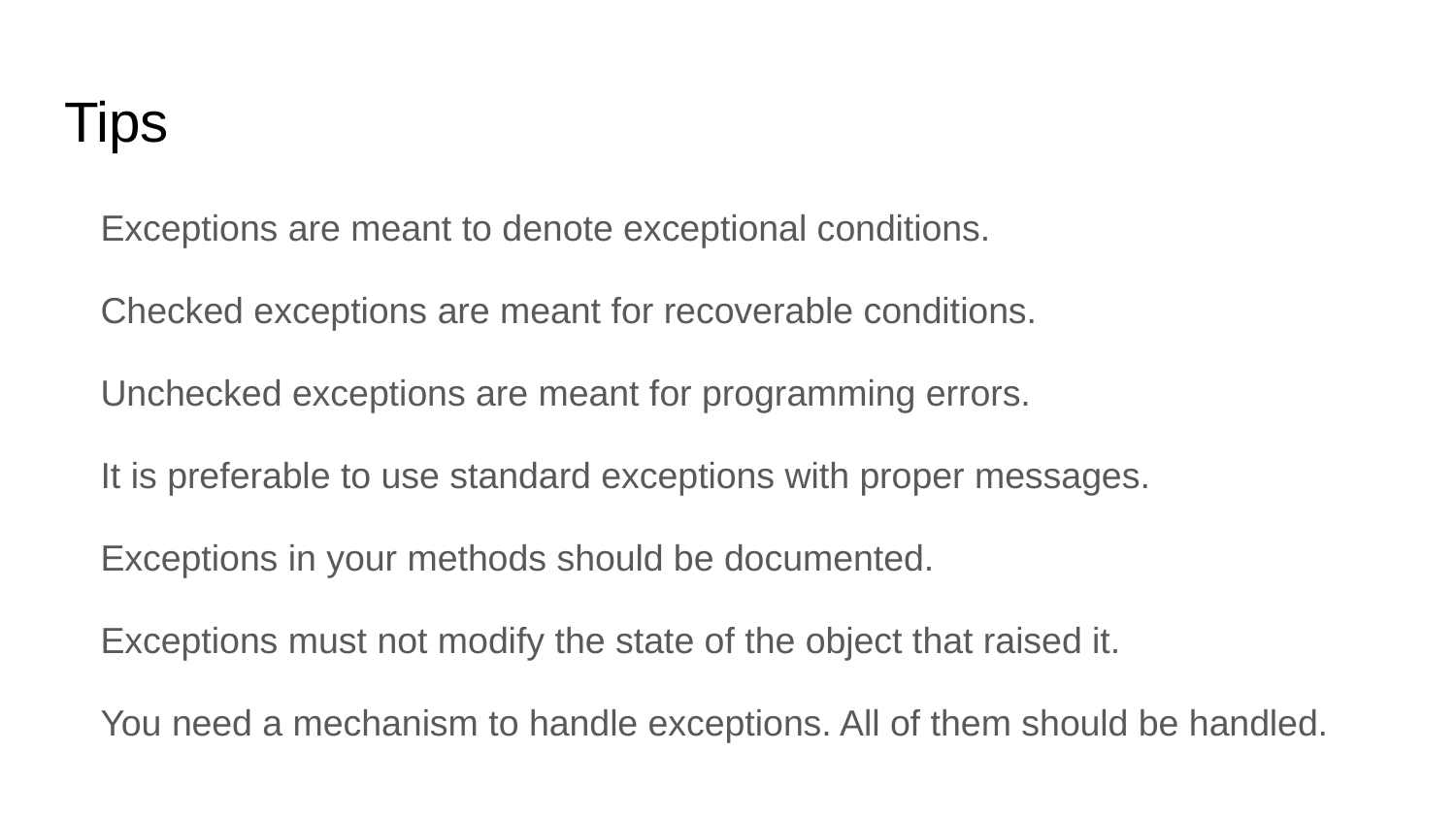

# Tips
Exceptions are meant to denote exceptional conditions.
Checked exceptions are meant for recoverable conditions.
Unchecked exceptions are meant for programming errors.
It is preferable to use standard exceptions with proper messages.
Exceptions in your methods should be documented.
Exceptions must not modify the state of the object that raised it.
You need a mechanism to handle exceptions. All of them should be handled.